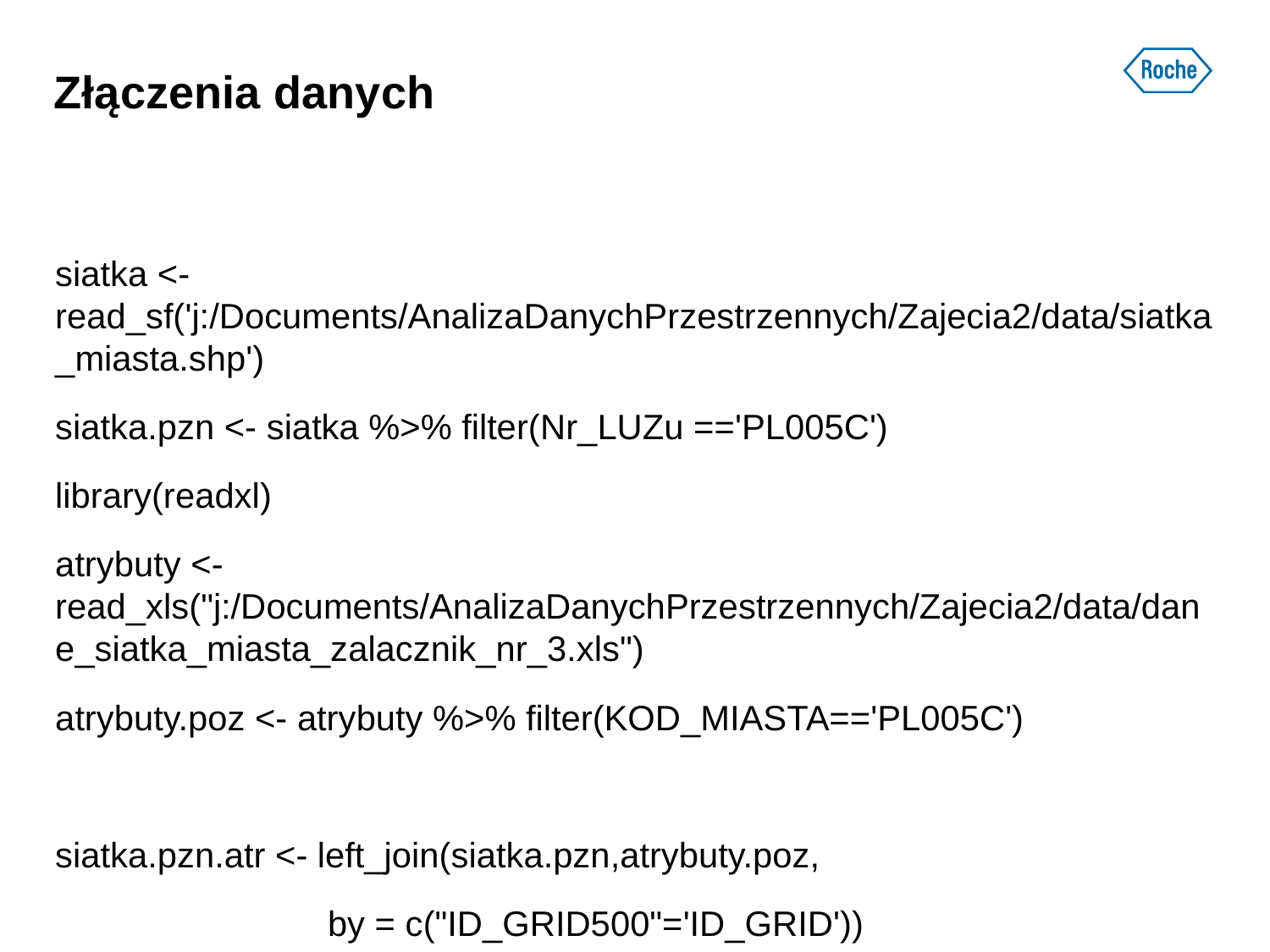

Złączenia danych
siatka <- read_sf('j:/Documents/AnalizaDanychPrzestrzennych/Zajecia2/data/siatka_miasta.shp')
siatka.pzn <- siatka %>% filter(Nr_LUZu =='PL005C')
library(readxl)
atrybuty <- read_xls("j:/Documents/AnalizaDanychPrzestrzennych/Zajecia2/data/dane_siatka_miasta_zalacznik_nr_3.xls")
atrybuty.poz <- atrybuty %>% filter(KOD_MIASTA=='PL005C')

siatka.pzn.atr <- left_join(siatka.pzn,atrybuty.poz,
                            by = c("ID_GRID500"='ID_GRID'))

ggplot()+
  geom_sf(data = siatka.pzn.atr, aes(fill = U_L_00_14))